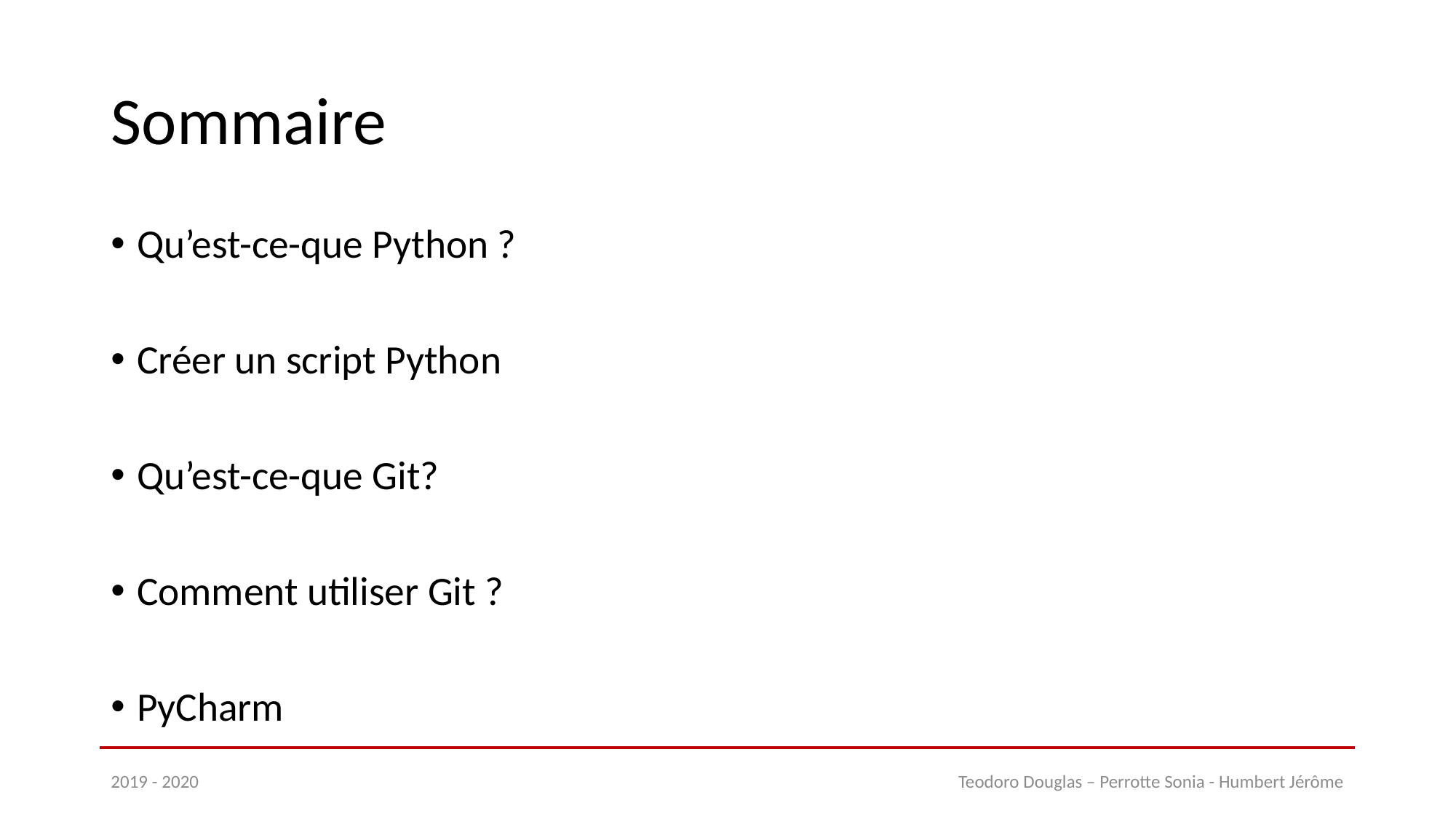

# Sommaire
Qu’est-ce-que Python ?

Créer un script Python

Qu’est-ce-que Git?

Comment utiliser Git ?

PyCharm
2019 - 2020
Teodoro Douglas – Perrotte Sonia - Humbert Jérôme